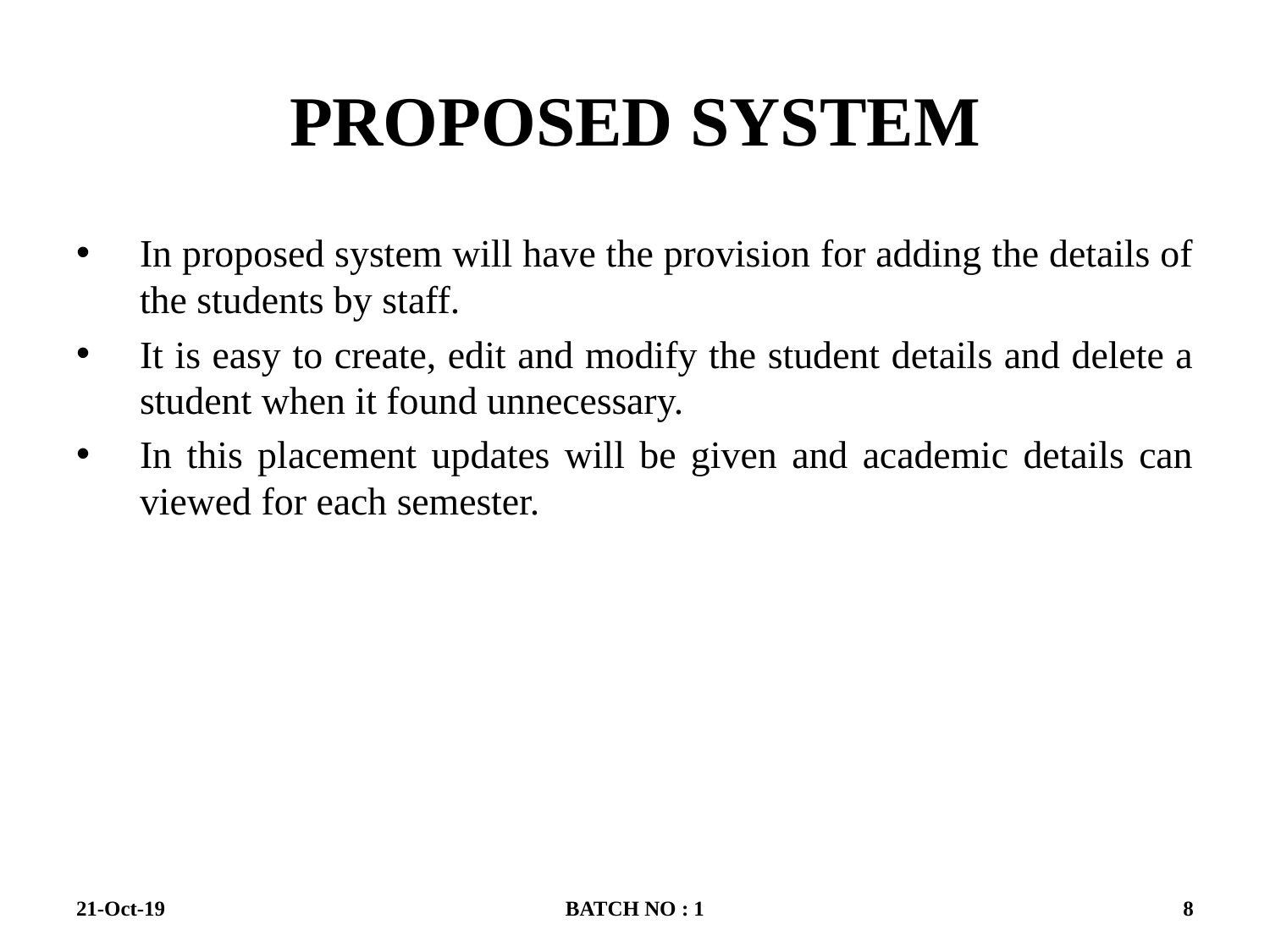

# PROPOSED SYSTEM
In proposed system will have the provision for adding the details of the students by staff.
It is easy to create, edit and modify the student details and delete a student when it found unnecessary.
In this placement updates will be given and academic details can viewed for each semester.
21-Oct-19
BATCH NO : 1
8